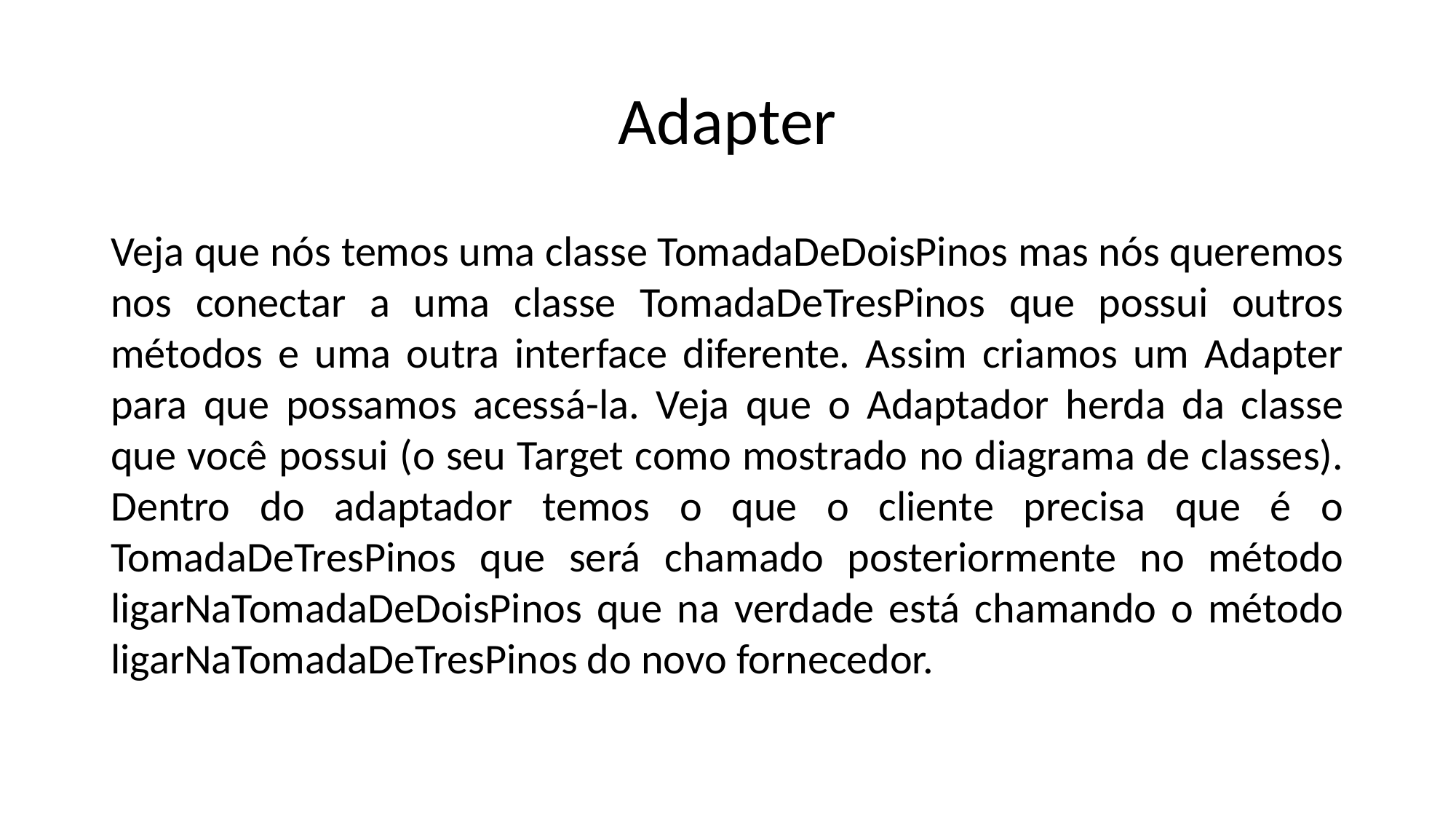

# Adapter
Veja que nós temos uma classe TomadaDeDoisPinos mas nós queremos nos conectar a uma classe TomadaDeTresPinos que possui outros métodos e uma outra interface diferente. Assim criamos um Adapter para que possamos acessá-la. Veja que o Adaptador herda da classe que você possui (o seu Target como mostrado no diagrama de classes). Dentro do adaptador temos o que o cliente precisa que é o TomadaDeTresPinos que será chamado posteriormente no método ligarNaTomadaDeDoisPinos que na verdade está chamando o método ligarNaTomadaDeTresPinos do novo fornecedor.